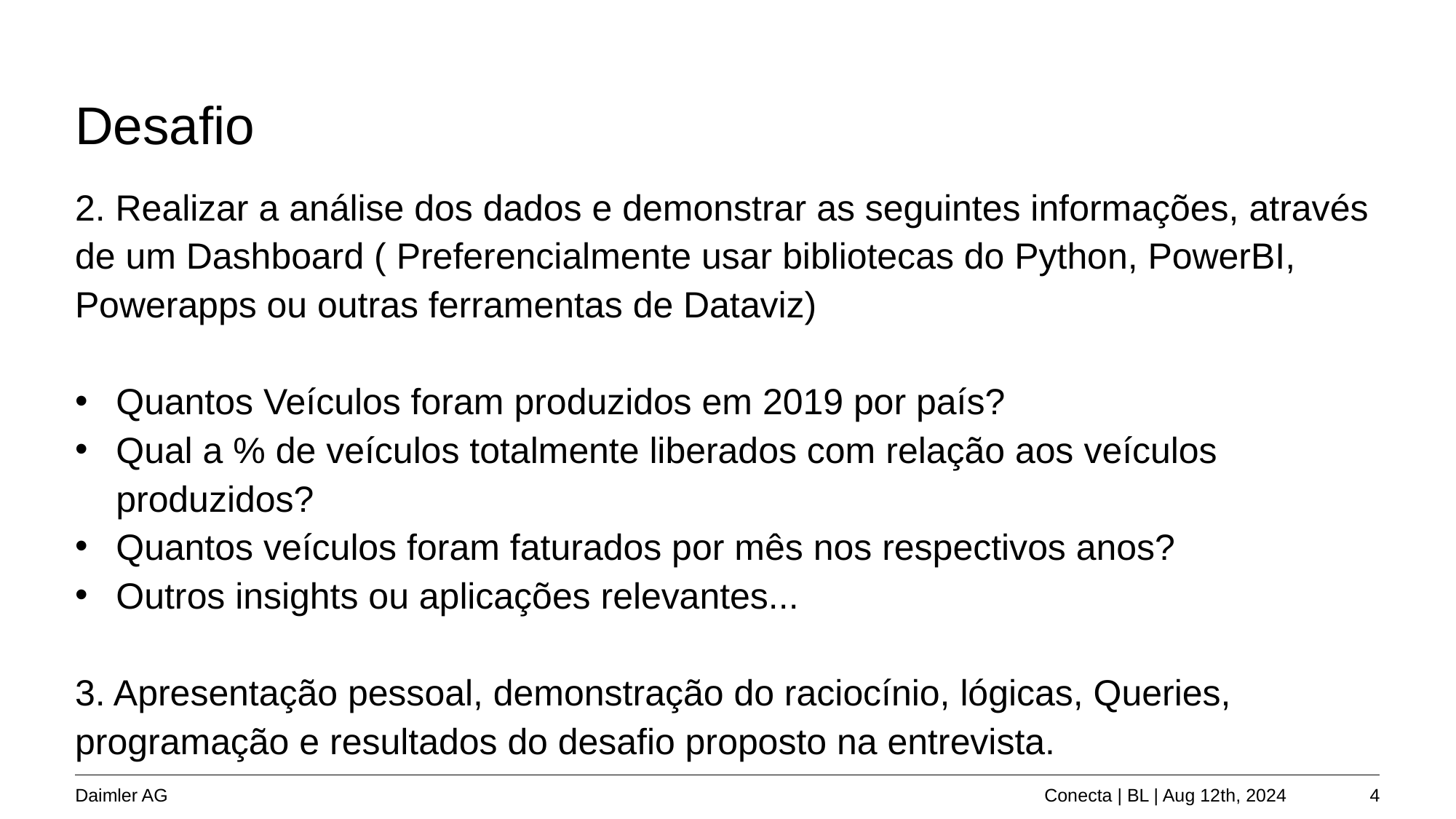

# Desafio
2. Realizar a análise dos dados e demonstrar as seguintes informações, através de um Dashboard ( Preferencialmente usar bibliotecas do Python, PowerBI, Powerapps ou outras ferramentas de Dataviz)

Quantos Veículos foram produzidos em 2019 por país?
Qual a % de veículos totalmente liberados com relação aos veículos produzidos?
Quantos veículos foram faturados por mês nos respectivos anos?
Outros insights ou aplicações relevantes...

3. Apresentação pessoal, demonstração do raciocínio, lógicas, Queries, programação e resultados do desafio proposto na entrevista.

Conecta | BL | Aug 12th, 2024
 4